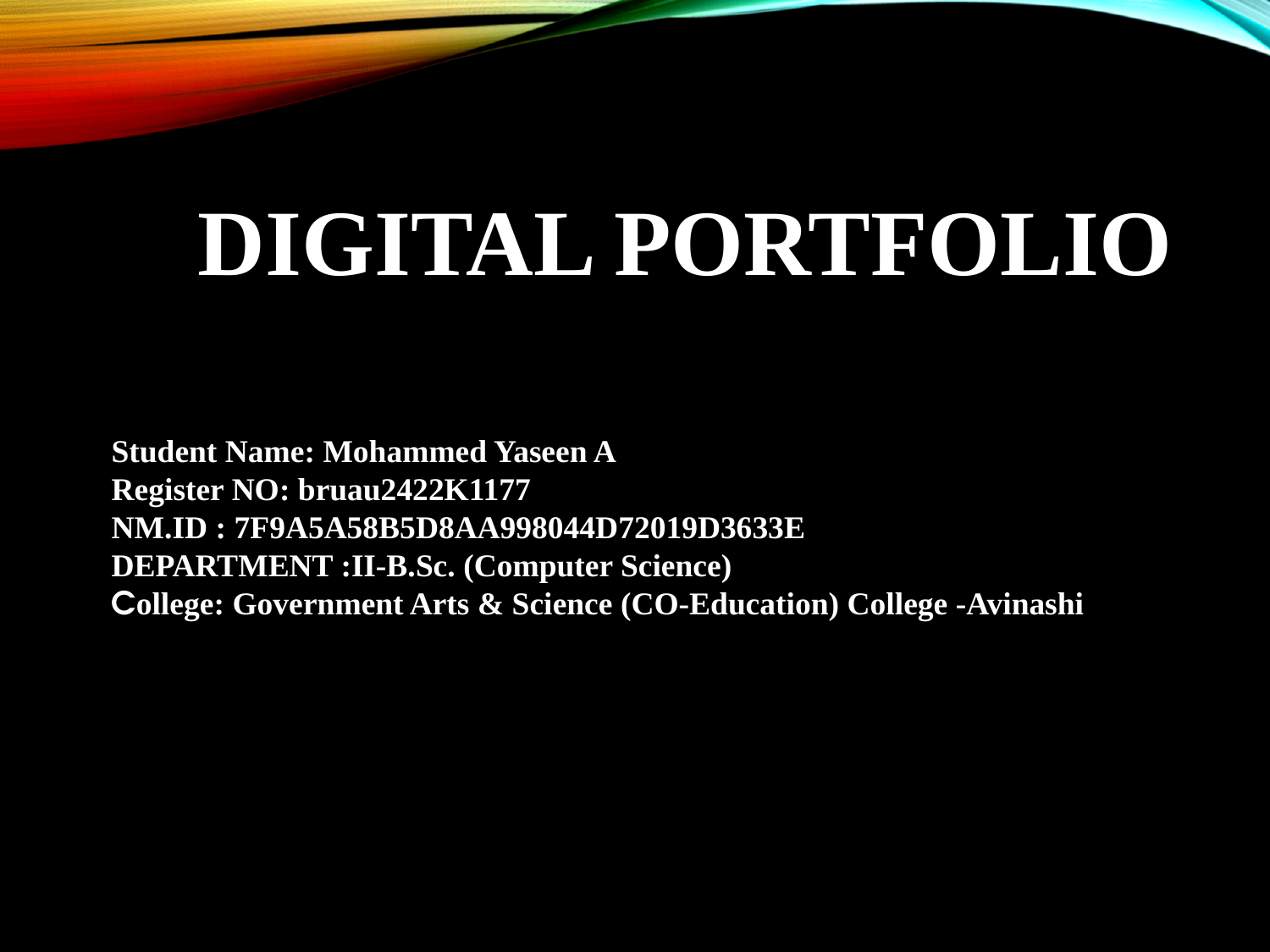

# DIGITAL PORTFOLIO
Student Name: Mohammed Yaseen A
Register NO: bruau2422K1177
NM.ID : 7F9A5A58B5D8AA998044D72019D3633E
DEPARTMENT :II-B.Sc. (Computer Science)
College: Government Arts & Science (CO-Education) College -Avinashi